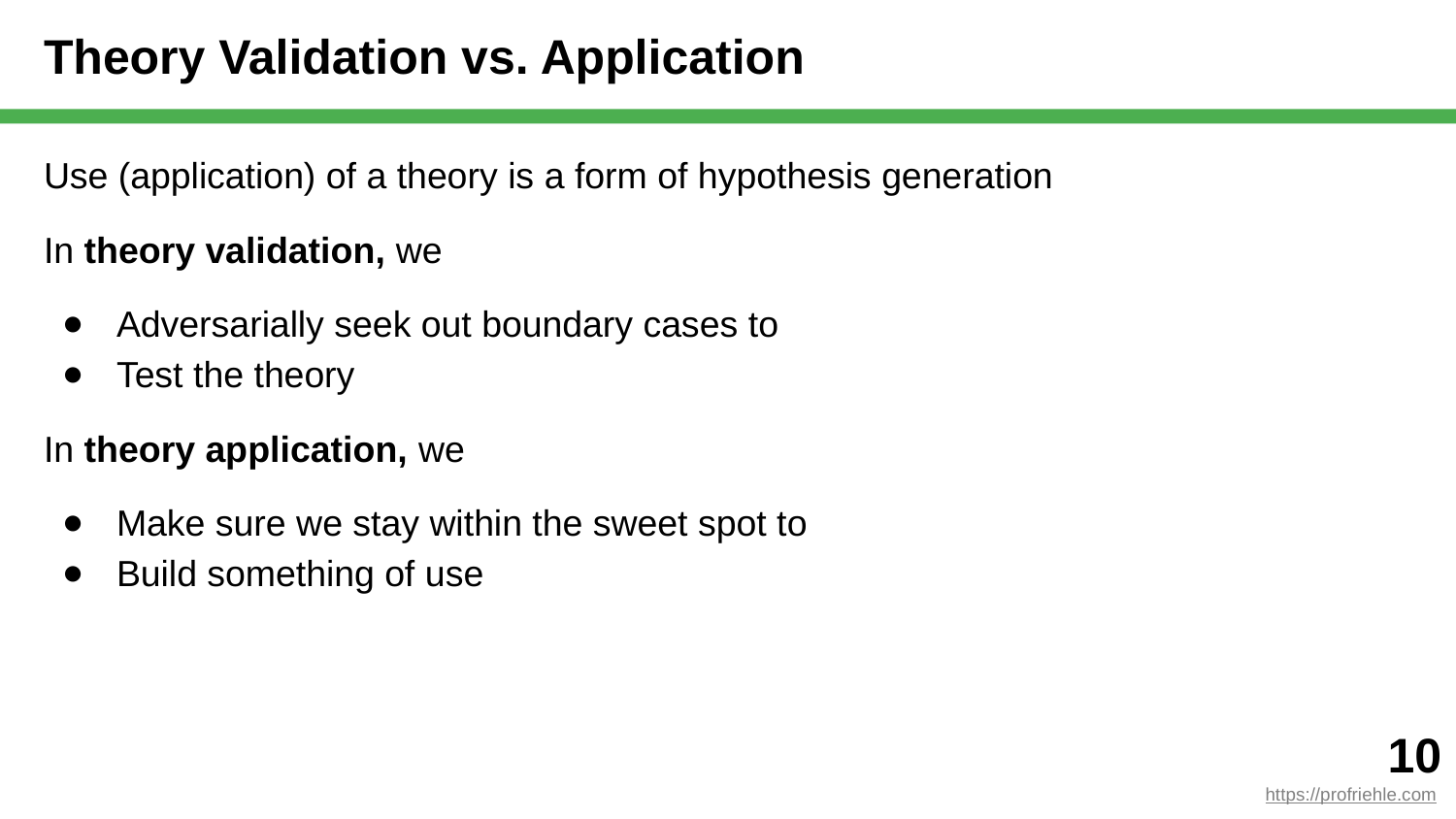

# Theory Validation vs. Application
Use (application) of a theory is a form of hypothesis generation
In theory validation, we
Adversarially seek out boundary cases to
Test the theory
In theory application, we
Make sure we stay within the sweet spot to
Build something of use

10
https://profriehle.com